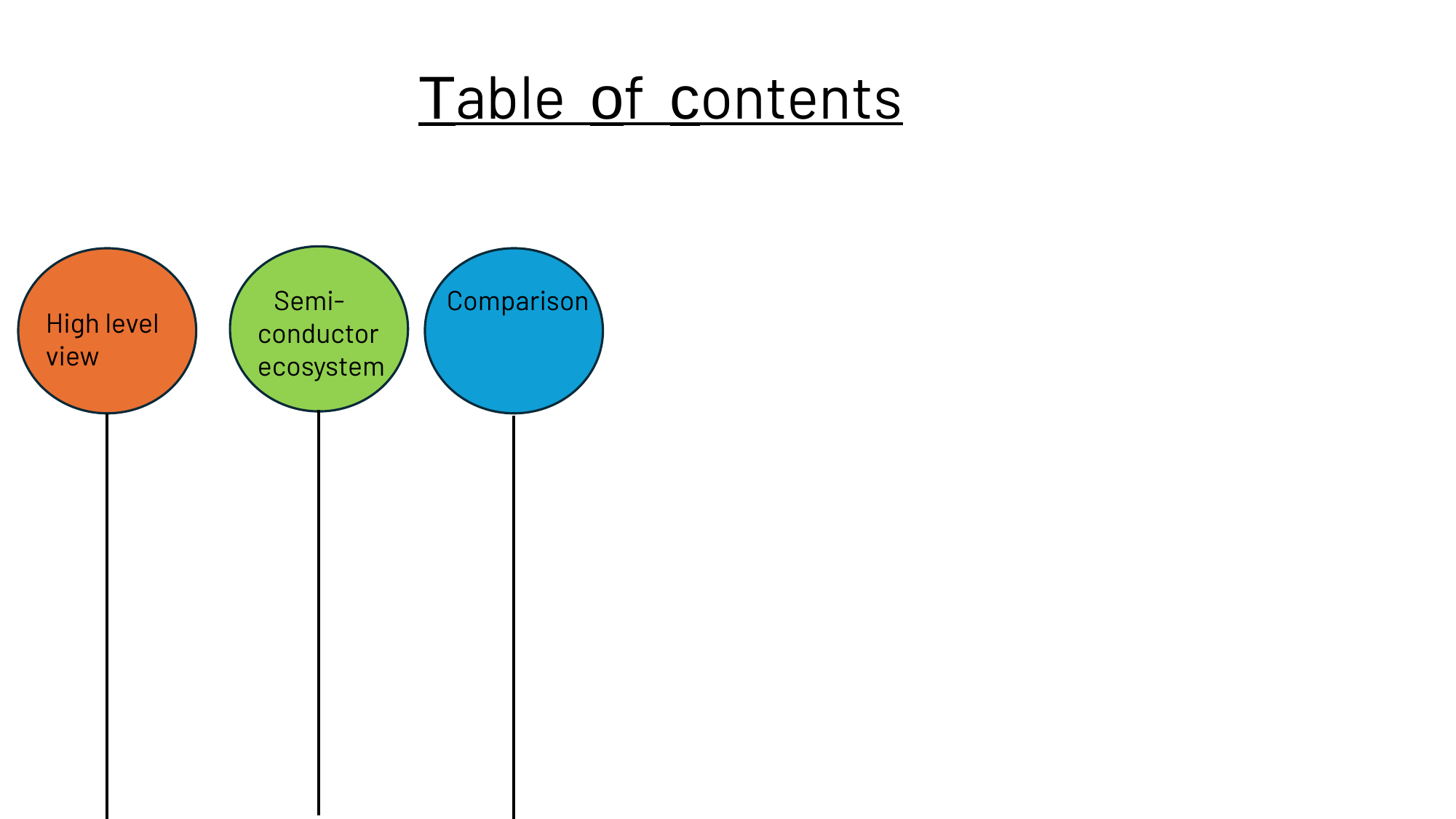

Table  of  contents

   Semi-conductor ecosystem
  Comparison
High level      view